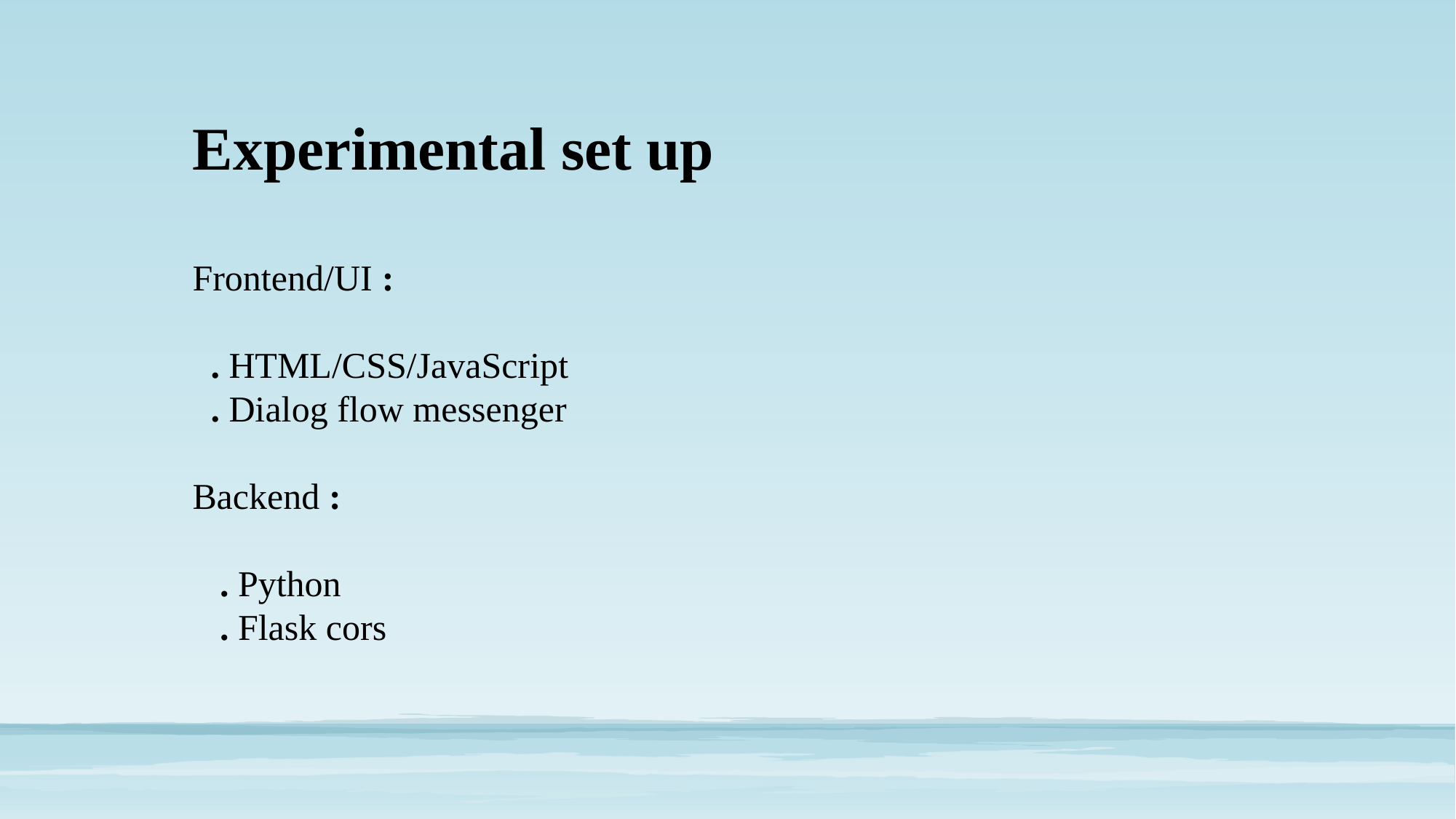

# Experimental set up
Frontend/UI :

  . HTML/CSS/JavaScript
  . Dialog flow messenger

Backend :

   . Python
   . Flask cors